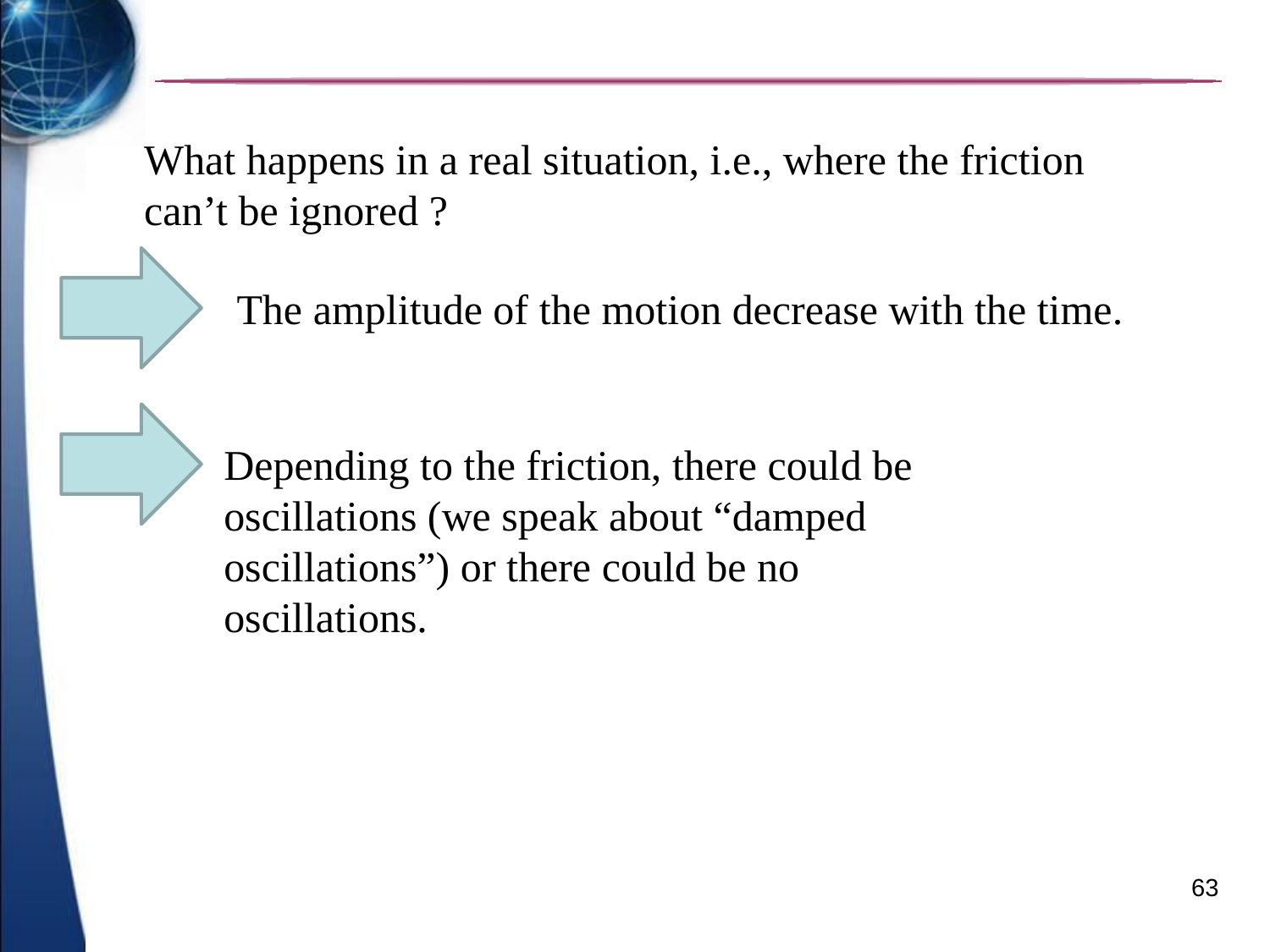

What happens in a real situation, i.e., where the friction can’t be ignored ?

The amplitude of the motion decrease with the time.

Depending to the friction, there could be  oscillations (we speak about “damped oscillations”) or there could be no oscillations.
63